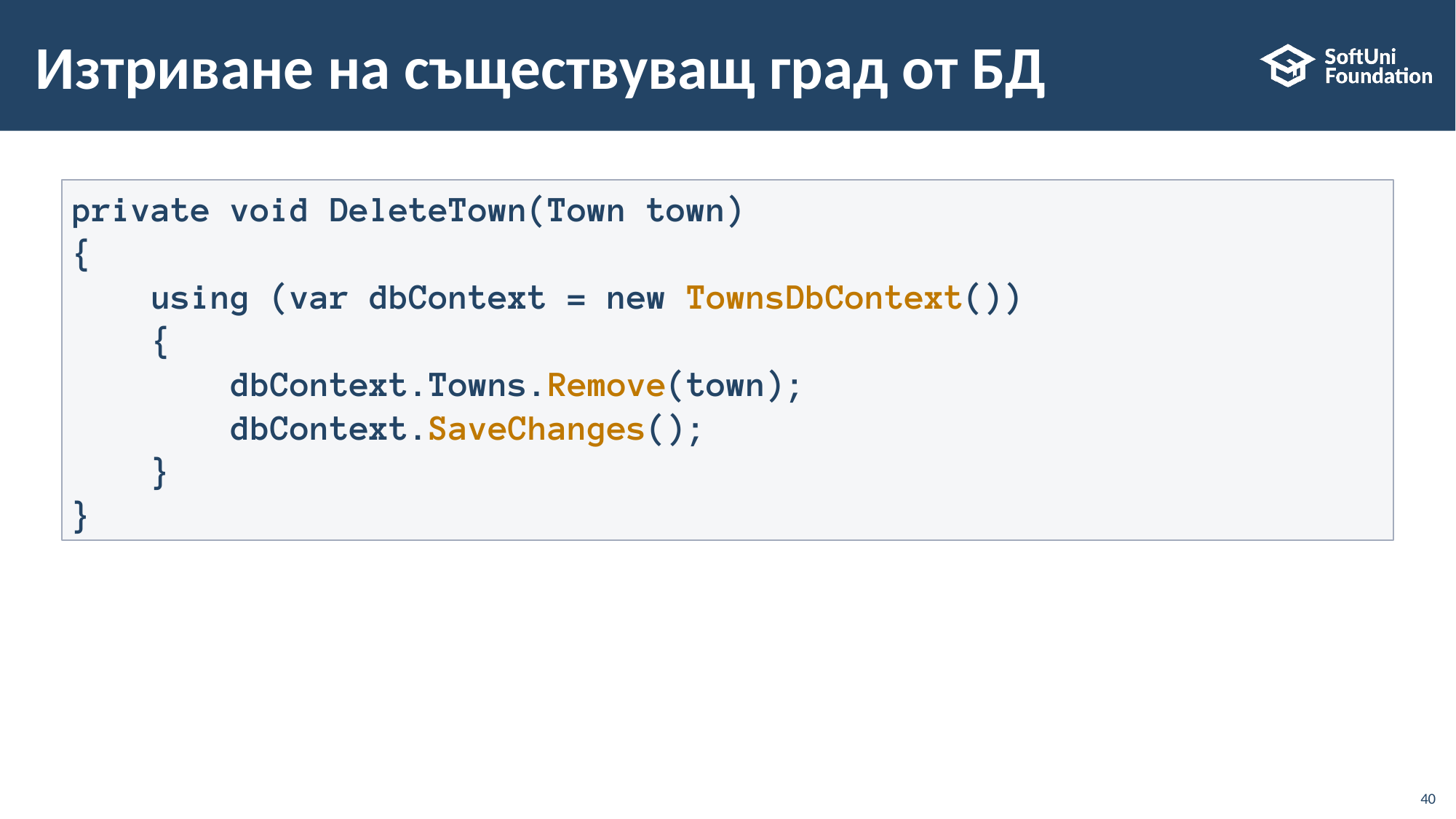

# Изтриване на съществуващ град от БД

private void DeleteTown(Town town)
{
    using (var dbContext = new TownsDbContext())
    {
        dbContext.Towns.Remove(town);
        dbContext.SaveChanges();
    }
}
40